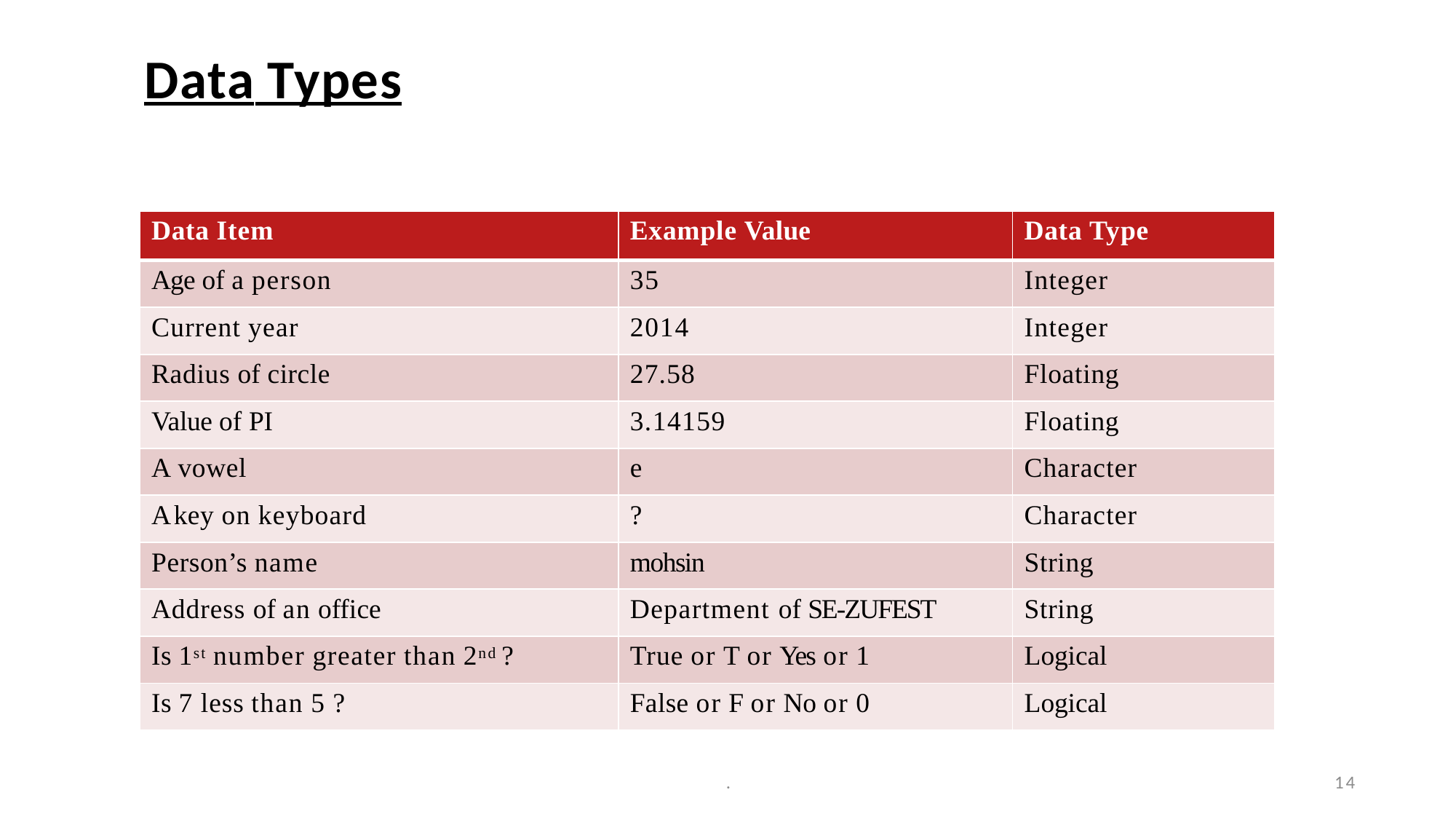

# Data Types
| Data Item | Example Value | Data Type |
| --- | --- | --- |
| Age of a person | 35 | Integer |
| Current year | 2014 | Integer |
| Radius of circle | 27.58 | Floating |
| Value of PI | 3.14159 | Floating |
| A vowel | e | Character |
| A key on keyboard | ? | Character |
| Person’s name | mohsin | String |
| Address of an office | Department of SE-ZUFEST | String |
| Is 1st number greater than 2nd ? | True or T or Yes or 1 | Logical |
| Is 7 less than 5 ? | False or F or No or 0 | Logical |
.
14